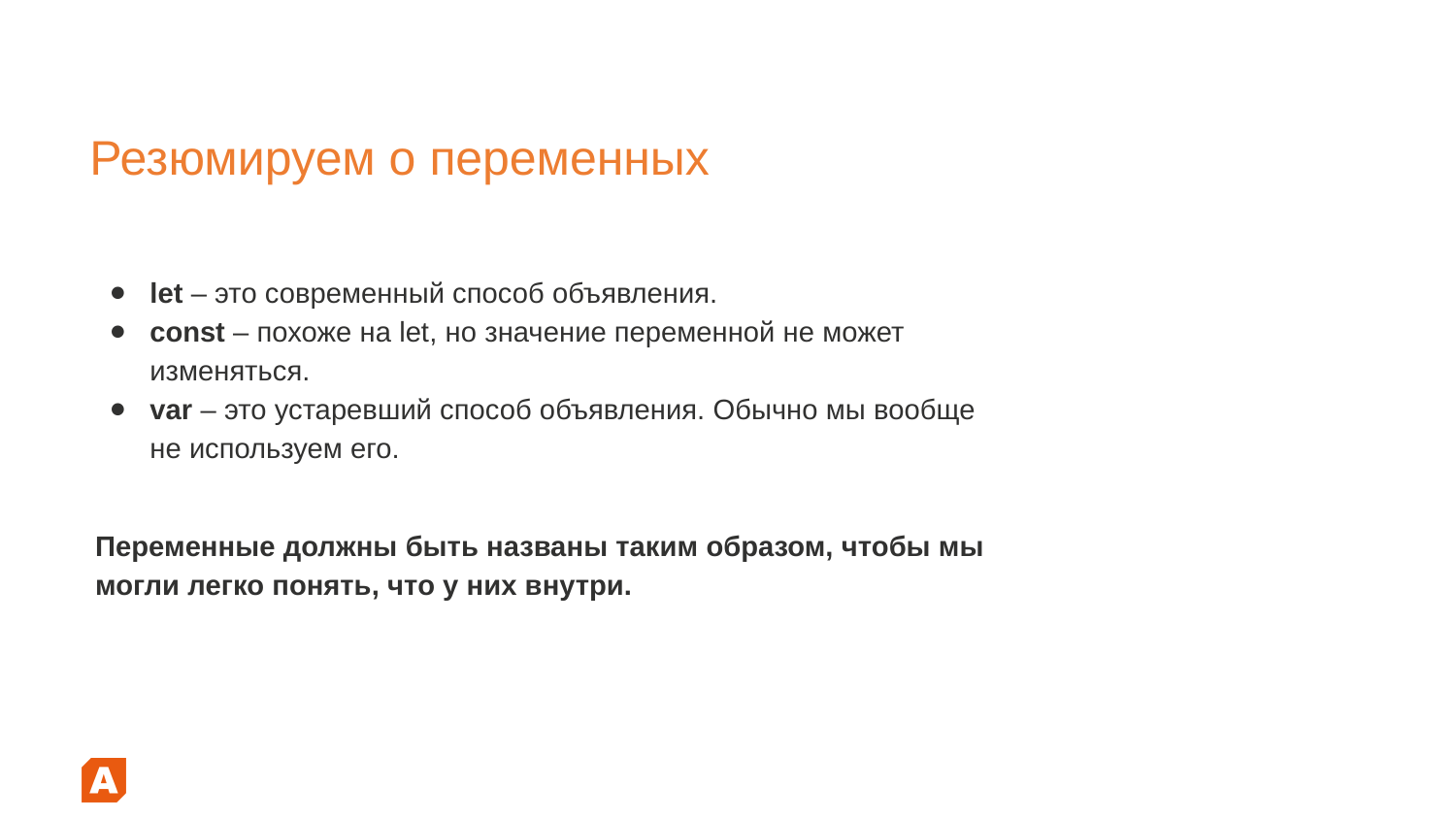

# Резюмируем о переменных

let – это современный способ объявления.
const – похоже на let, но значение переменной не может изменяться.
var – это устаревший способ объявления. Обычно мы вообще не используем его.
Переменные должны быть названы таким образом, чтобы мы могли легко понять, что у них внутри.